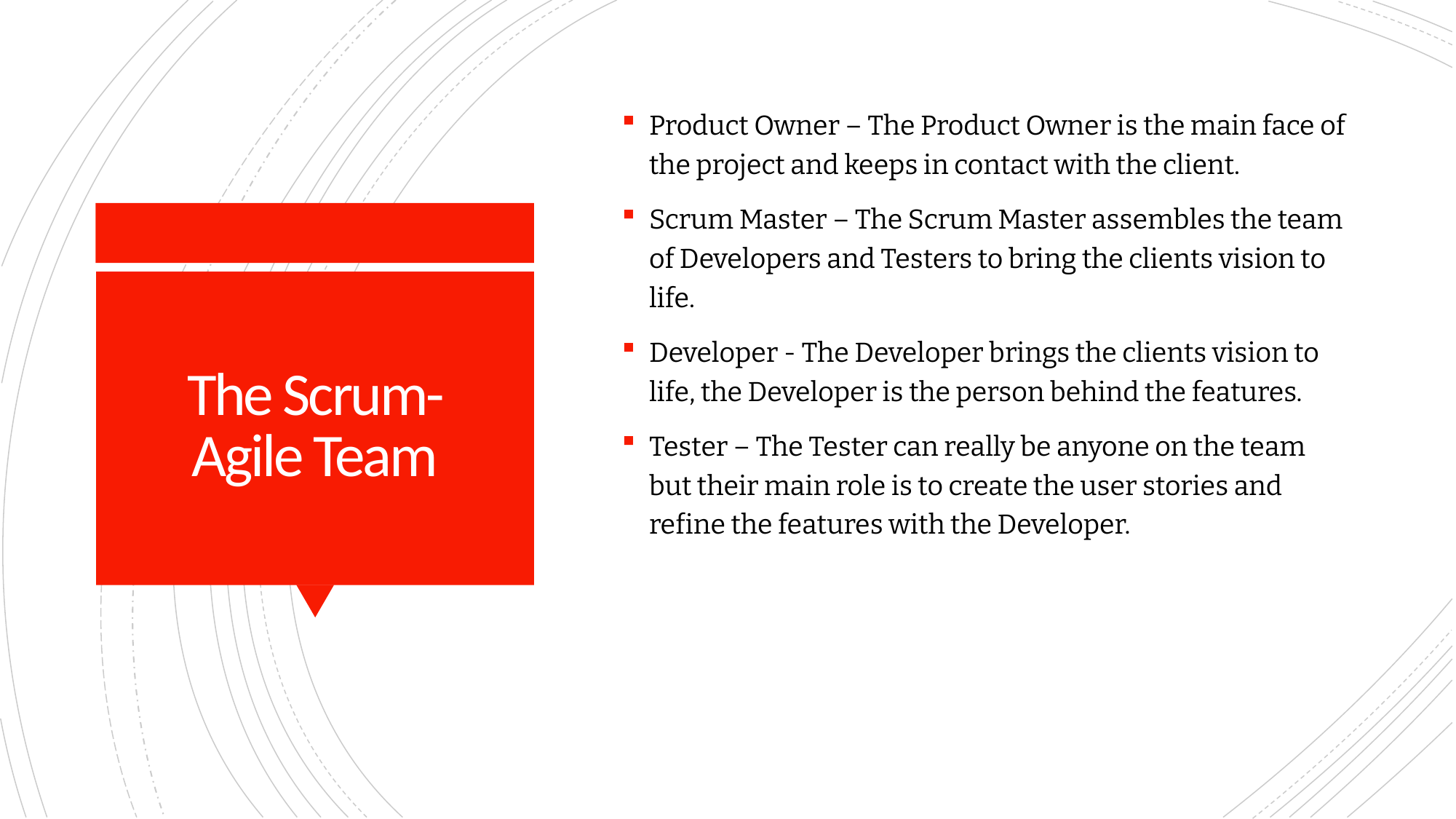

Product Owner – The Product Owner is the main face of the project and keeps in contact with the client.
Scrum Master – The Scrum Master assembles the team of Developers and Testers to bring the clients vision to life.
Developer - The Developer brings the clients vision to life, the Developer is the person behind the features.
Tester – The Tester can really be anyone on the team but their main role is to create the user stories and refine the features with the Developer.

# The Scrum-Agile Team